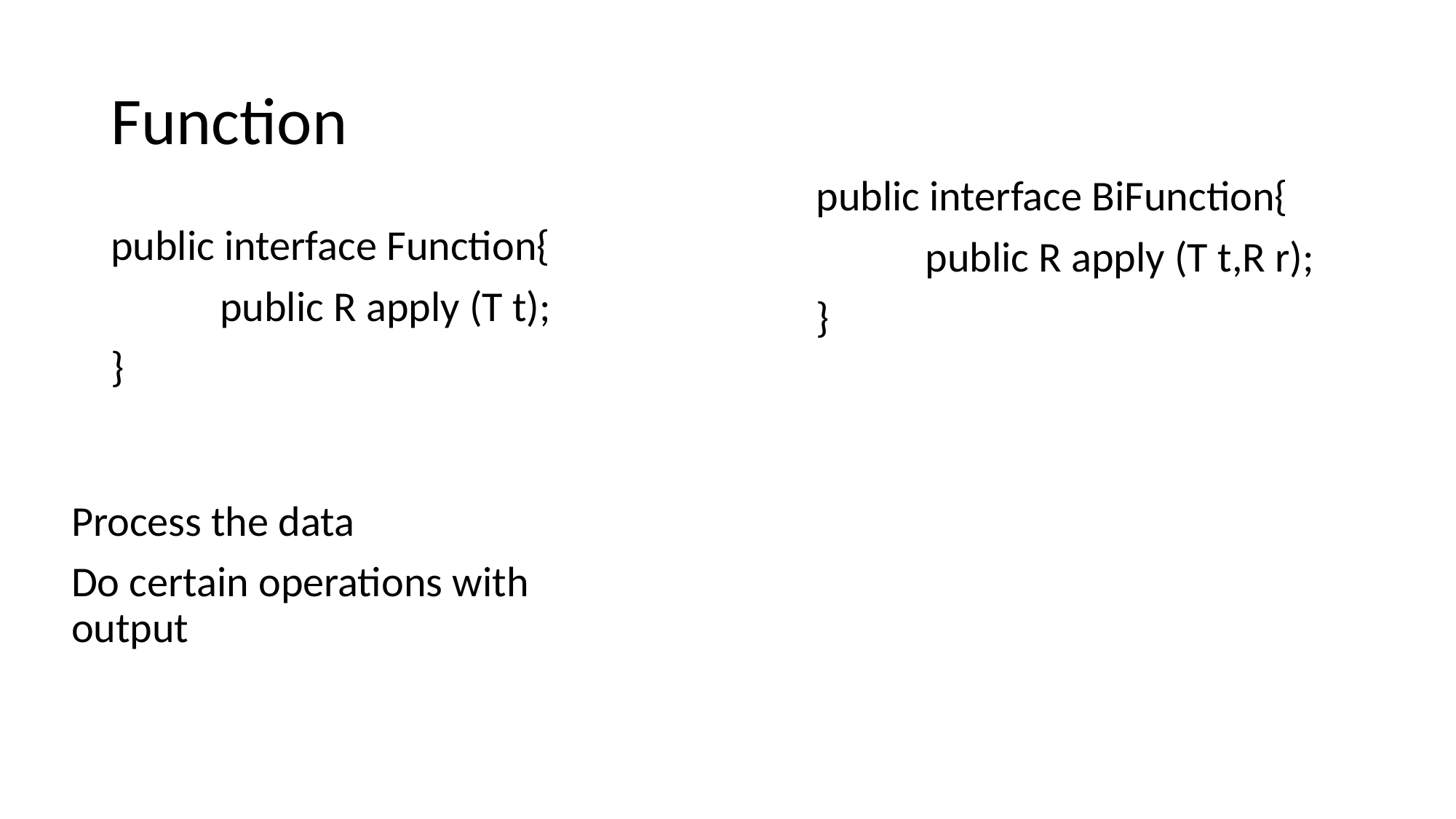

# Function
public interface BiFunction{
	public R apply (T t,R r);
}
public interface Function{
	public R apply (T t);
}
Process the data
Do certain operations with output